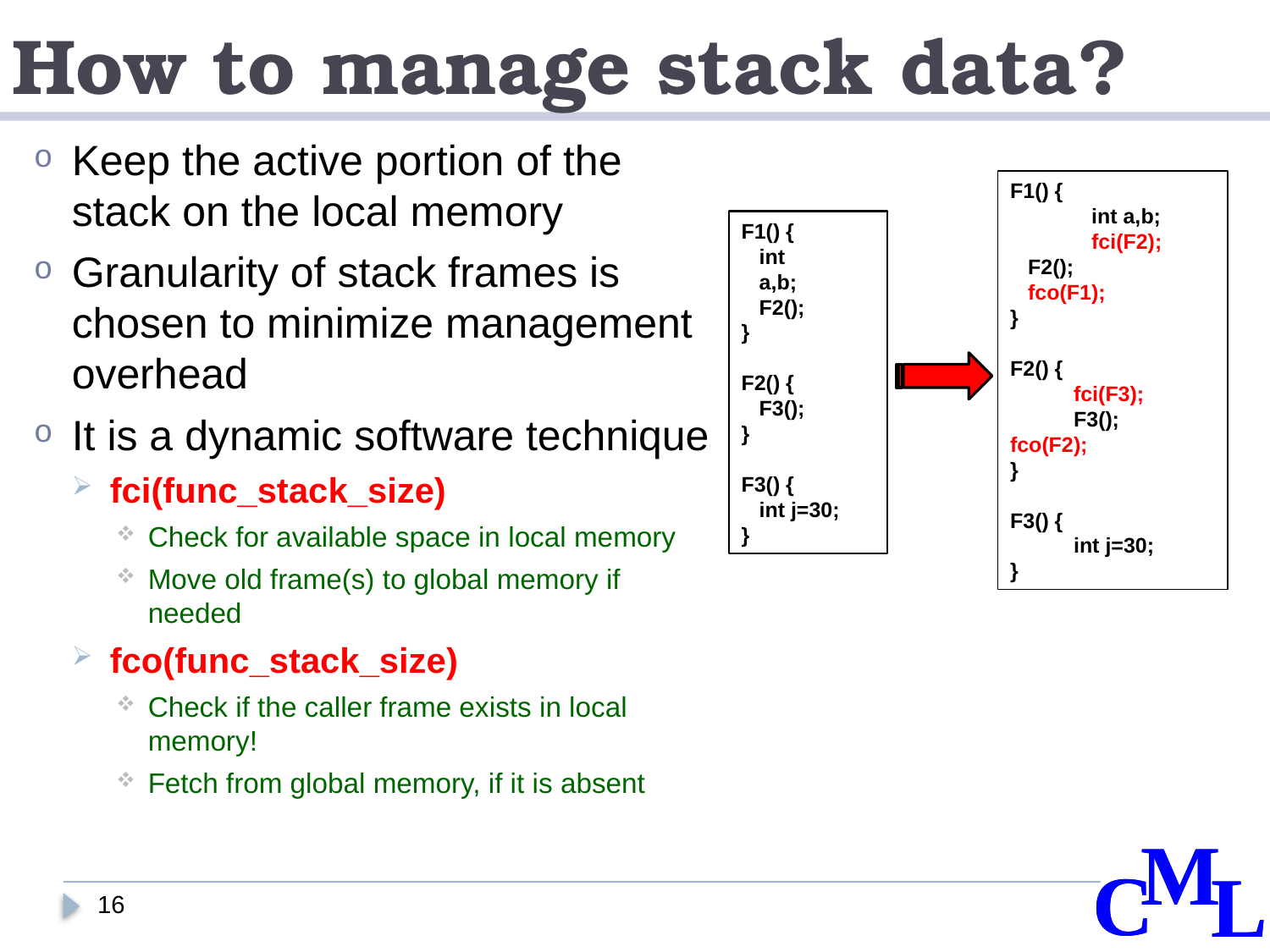

# How to manage stack data?
Keep the active portion of the stack on the local memory
Granularity of stack frames is chosen to minimize management overhead
It is a dynamic software technique
fci(func_stack_size)
Check for available space in local memory
Move old frame(s) to global memory if needed
fco(func_stack_size)
Check if the caller frame exists in local memory!
Fetch from global memory, if it is absent
F1() {
	   int a,b;
	   fci(F2);
   F2();
   fco(F1);
}

F2() {
	fci(F3);
	F3();
fco(F2);
}

F3() {
	int j=30;
}
F1() {
   int
   a,b;
   F2();
}

F2() {
   F3();
}

F3() {
   int j=30;
}

16